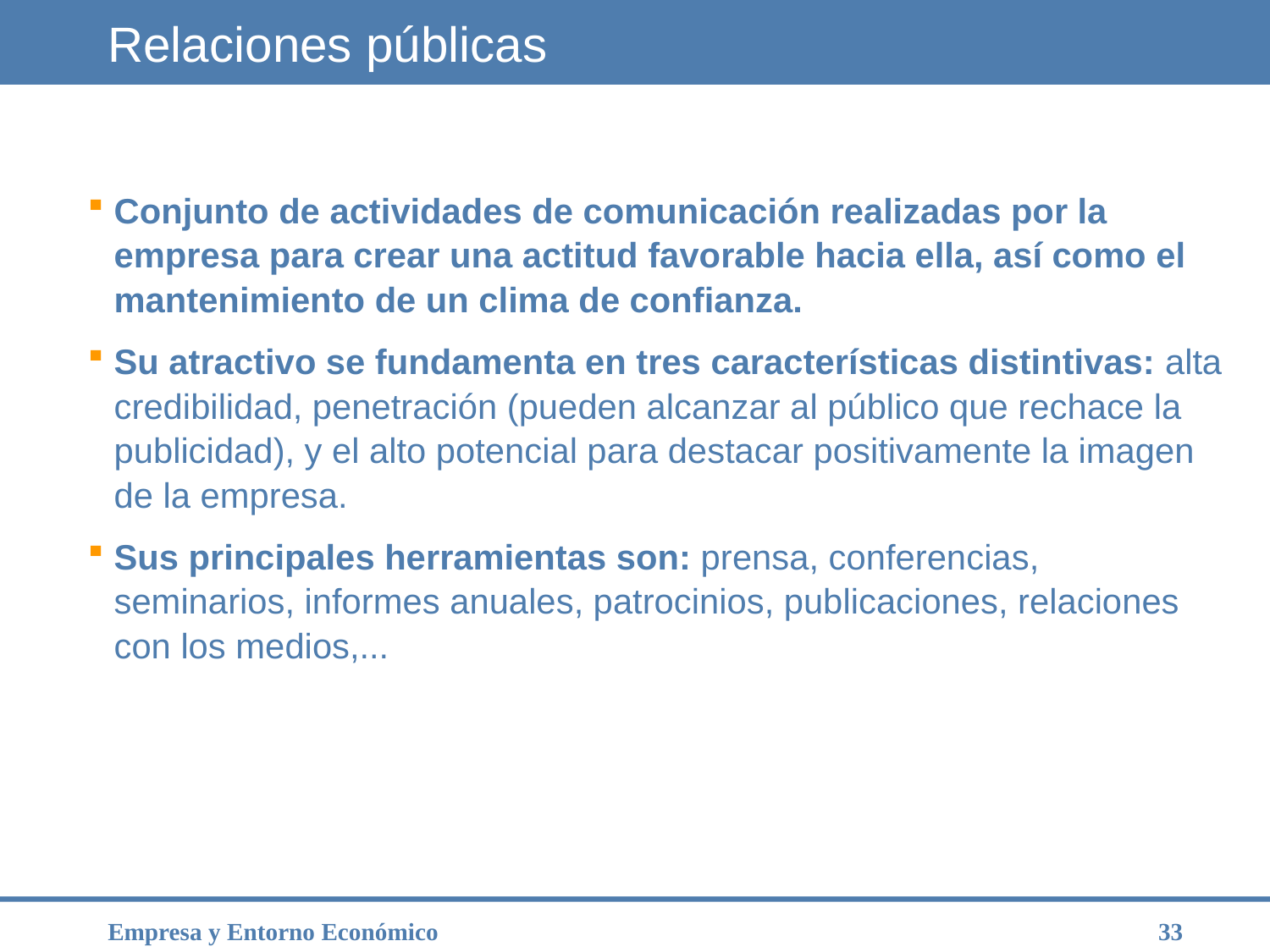

# Relaciones públicas
Conjunto de actividades de comunicación realizadas por la empresa para crear una actitud favorable hacia ella, así como el mantenimiento de un clima de confianza.
Su atractivo se fundamenta en tres características distintivas: alta credibilidad, penetración (pueden alcanzar al público que rechace la publicidad), y el alto potencial para destacar positivamente la imagen de la empresa.
Sus principales herramientas son: prensa, conferencias, seminarios, informes anuales, patrocinios, publicaciones, relaciones con los medios,...